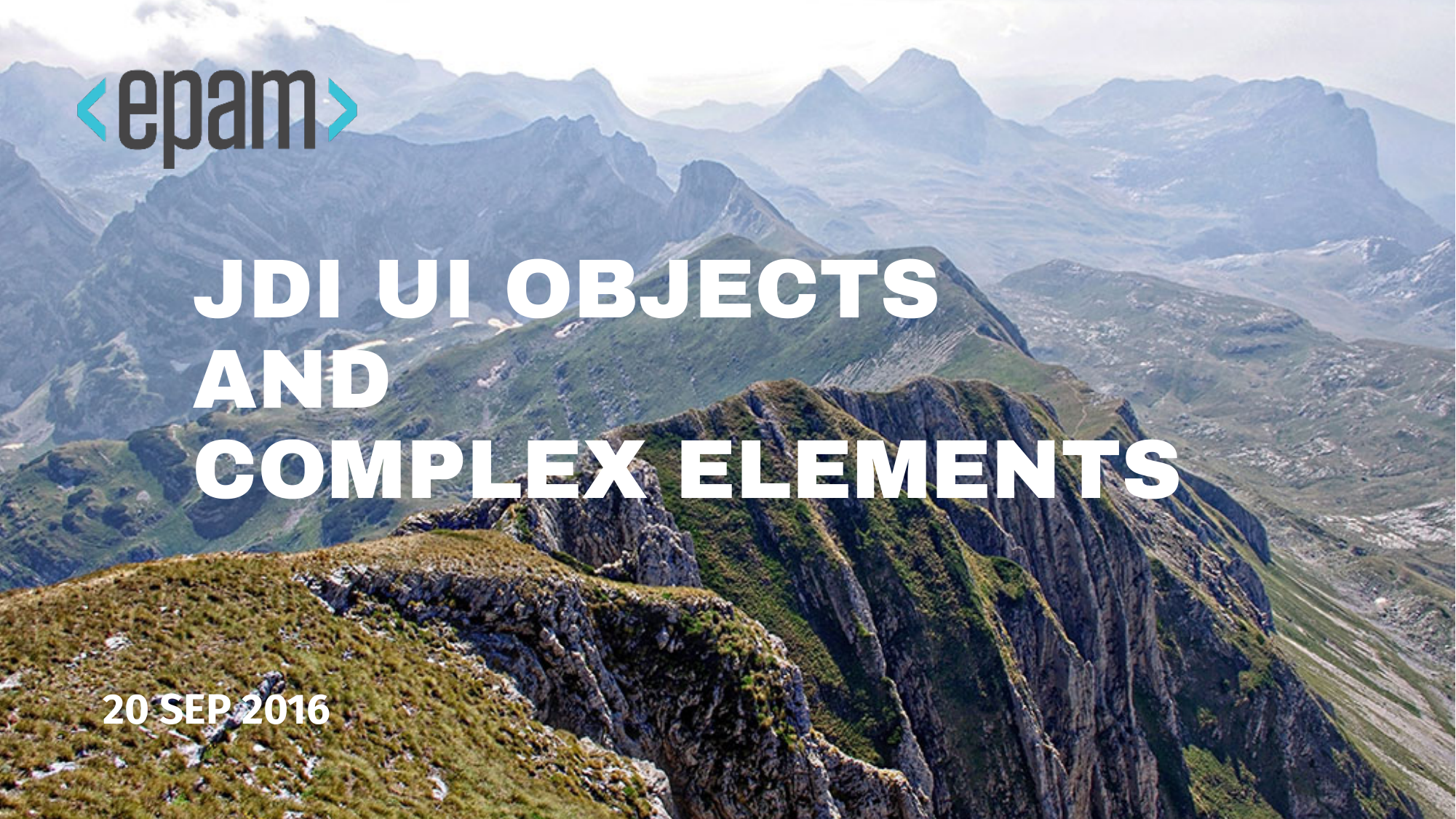

# JDI UI objects and Complex elements
20 Sep 2016